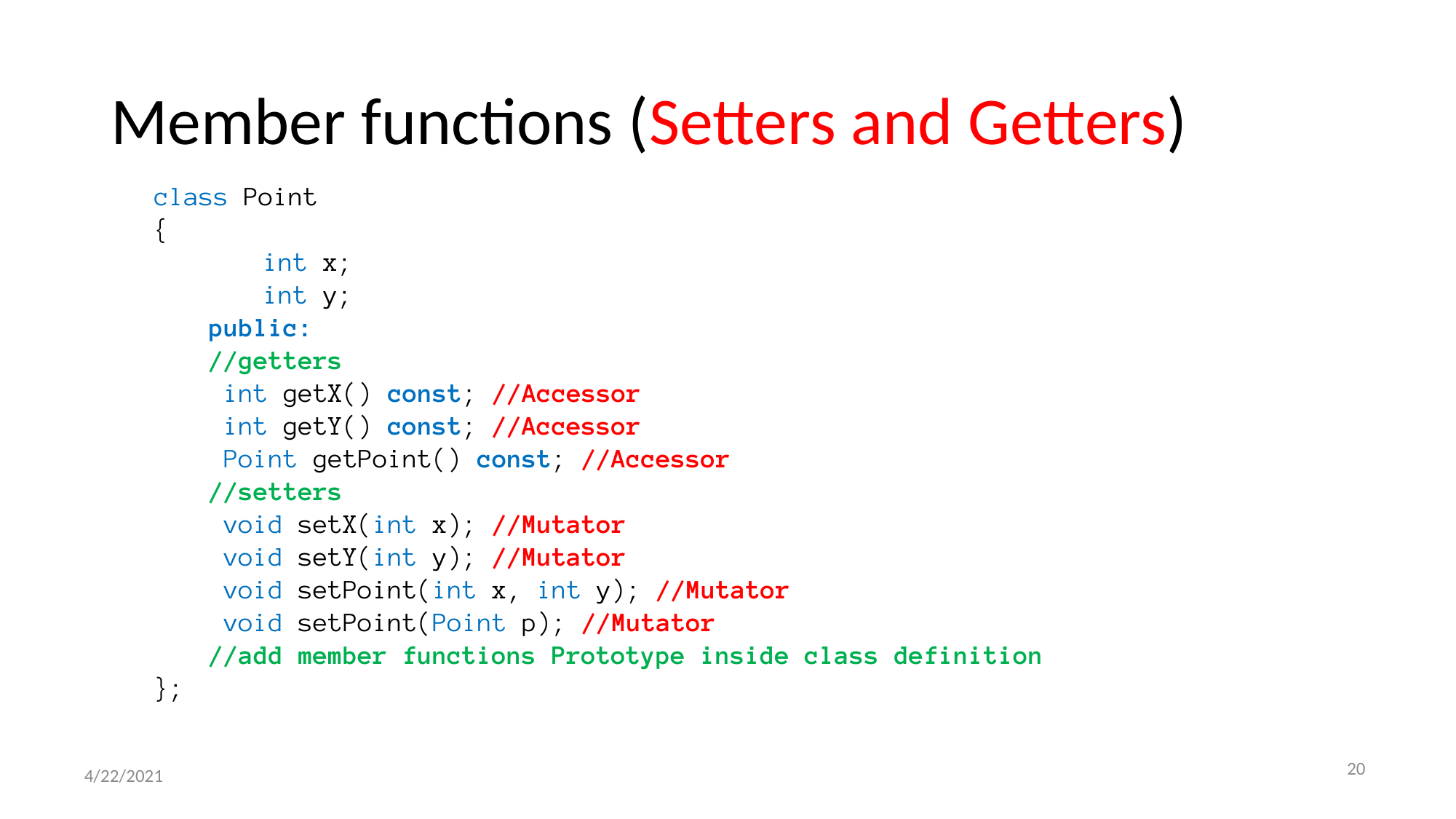

# Member functions (Setters and Getters)

class Point
{
int x;
int y;
public:
//getters
 int getX() const; //Accessor
 int getY() const; //Accessor
 Point getPoint() const; //Accessor
//setters
 void setX(int x); //Mutator
 void setY(int y); //Mutator
 void setPoint(int x, int y); //Mutator
 void setPoint(Point p); //Mutator
//add member functions Prototype inside class definition
};
20
4/22/2021